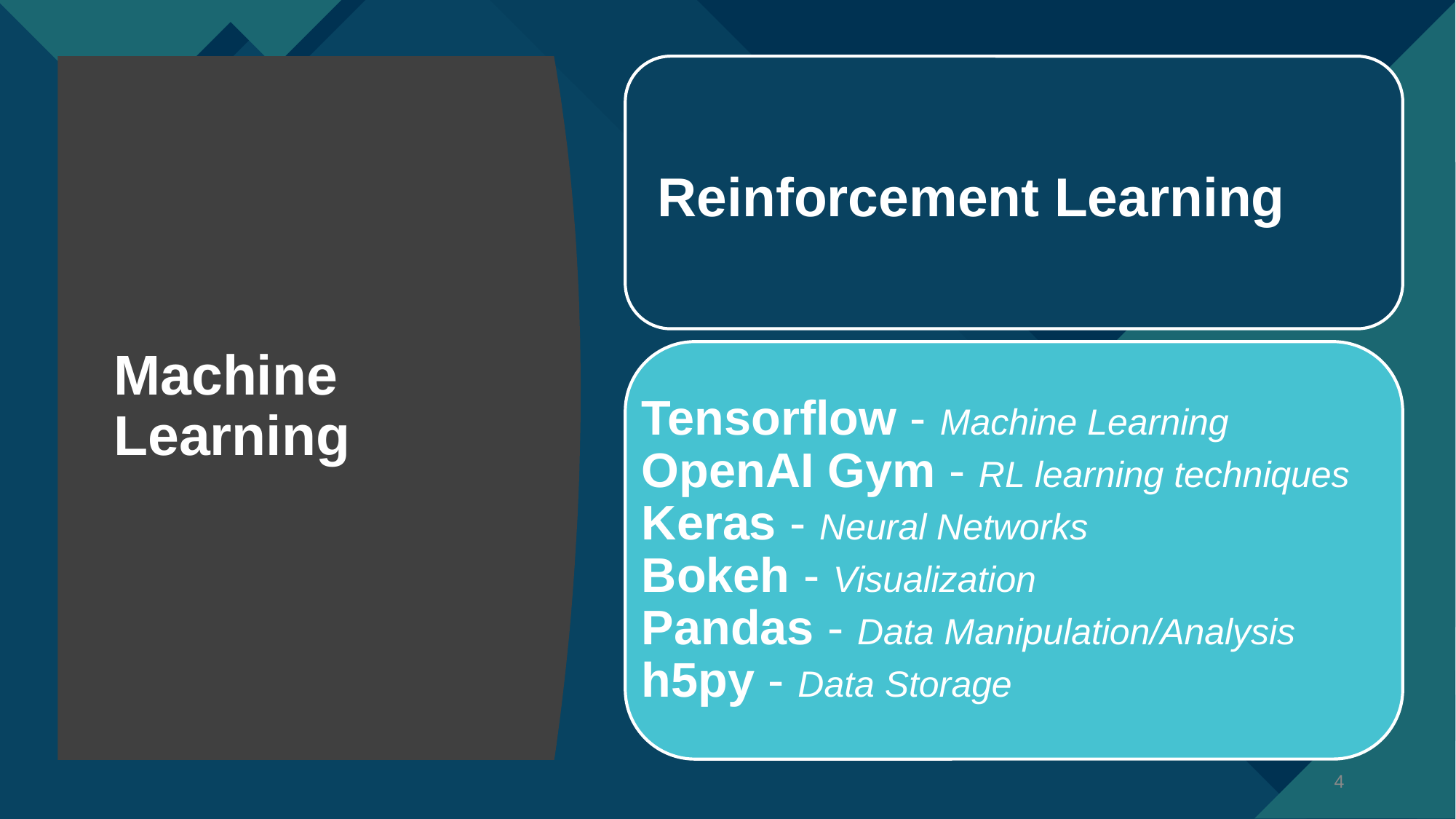

Reinforcement Learning

Tensorflow - Machine Learning
OpenAI Gym - RL learning techniques
Keras - Neural Networks
Bokeh - Visualization
Pandas - Data Manipulation/Analysis
h5py - Data Storage

# Machine Learning
4